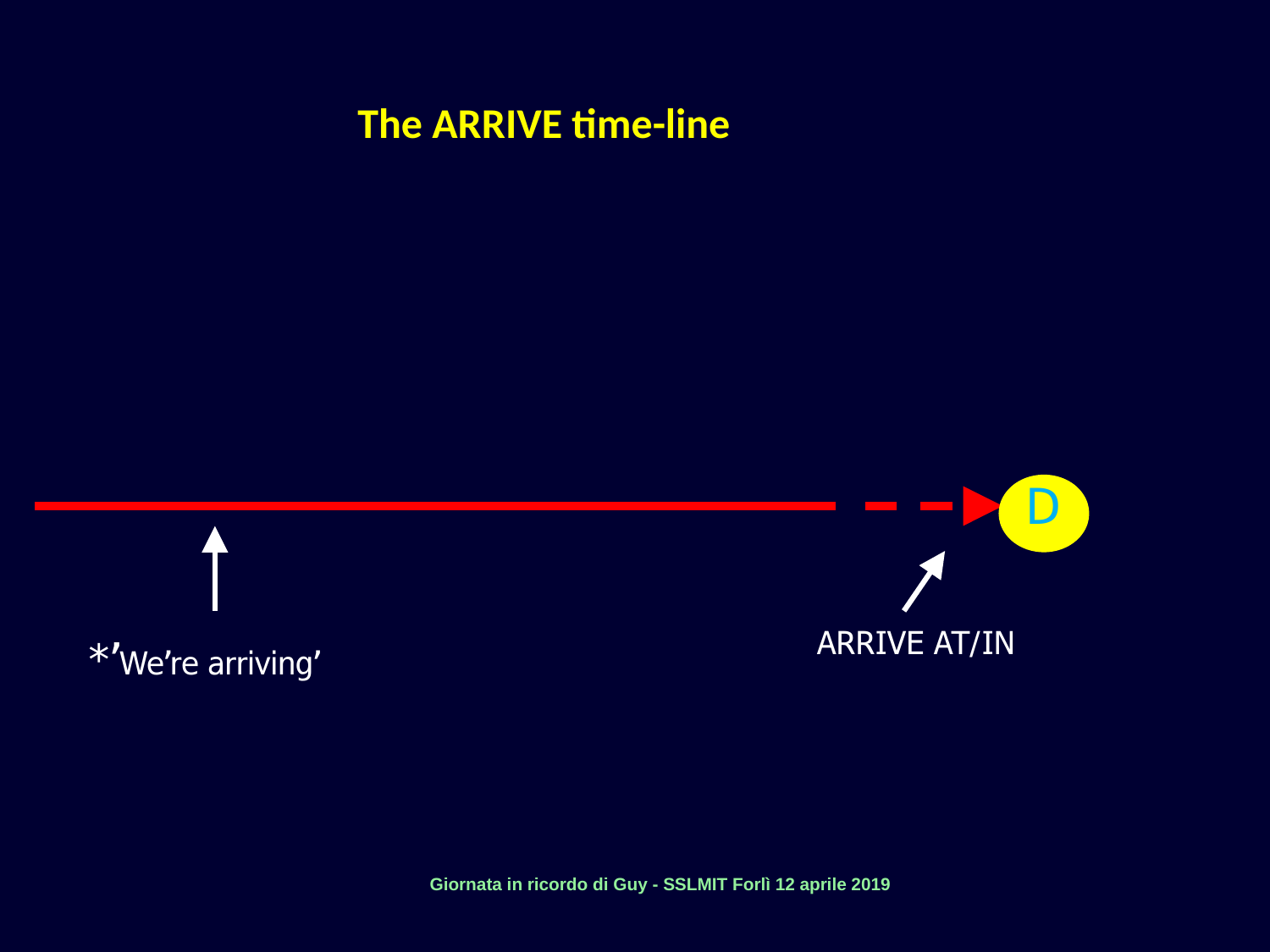

The ARRIVE time-line
D

      ARRIVE AT/IN

*’We’re arriving’

Giornata in ricordo di Guy - SSLMIT Forlì 12 aprile 2019